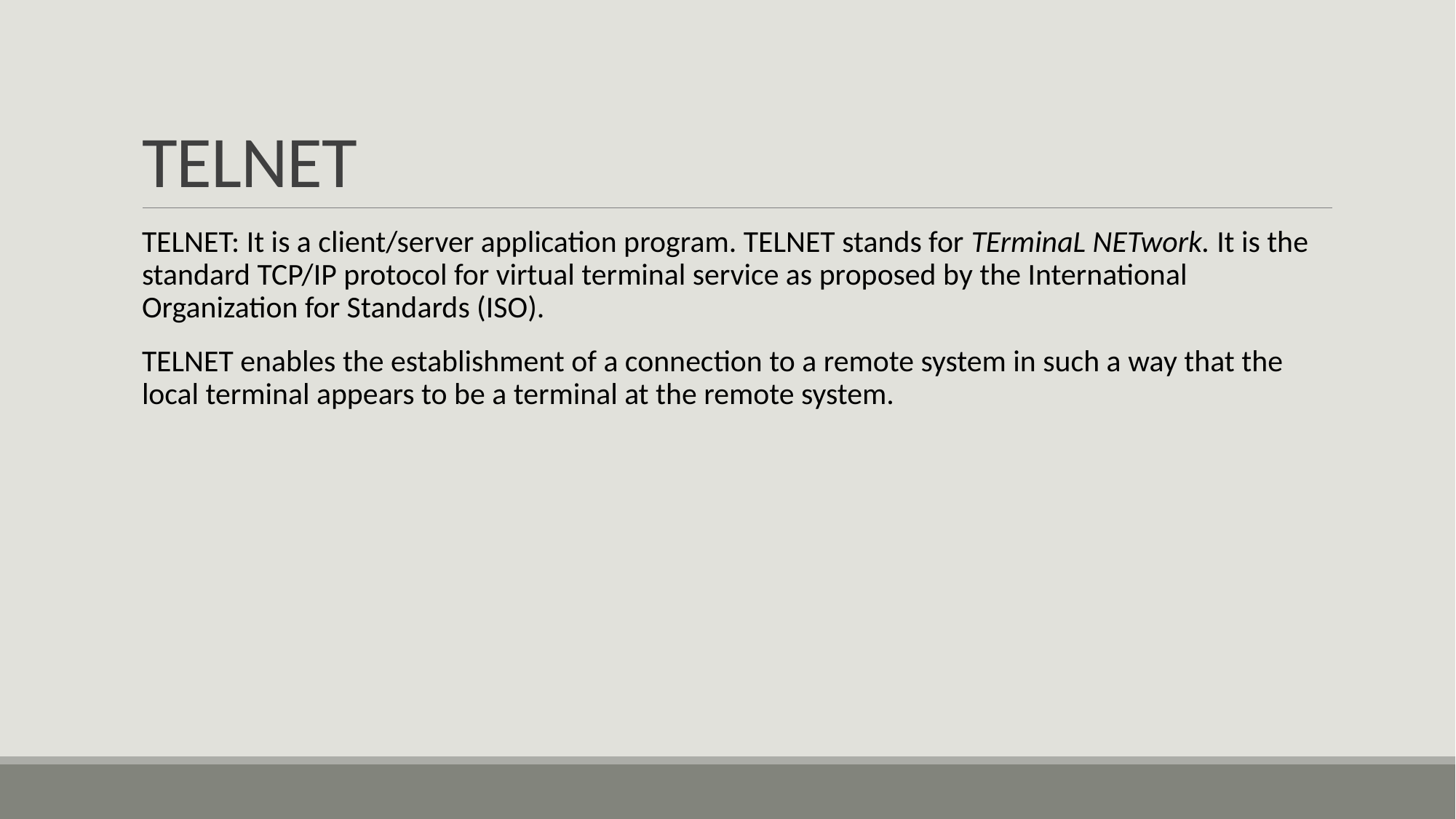

# TELNET
TELNET: It is a client/server application program. TELNET stands for TErminaL NETwork. It is the standard TCP/IP protocol for virtual terminal service as proposed by the International Organization for Standards (ISO).
TELNET enables the establishment of a connection to a remote system in such a way that the local terminal appears to be a terminal at the remote system.